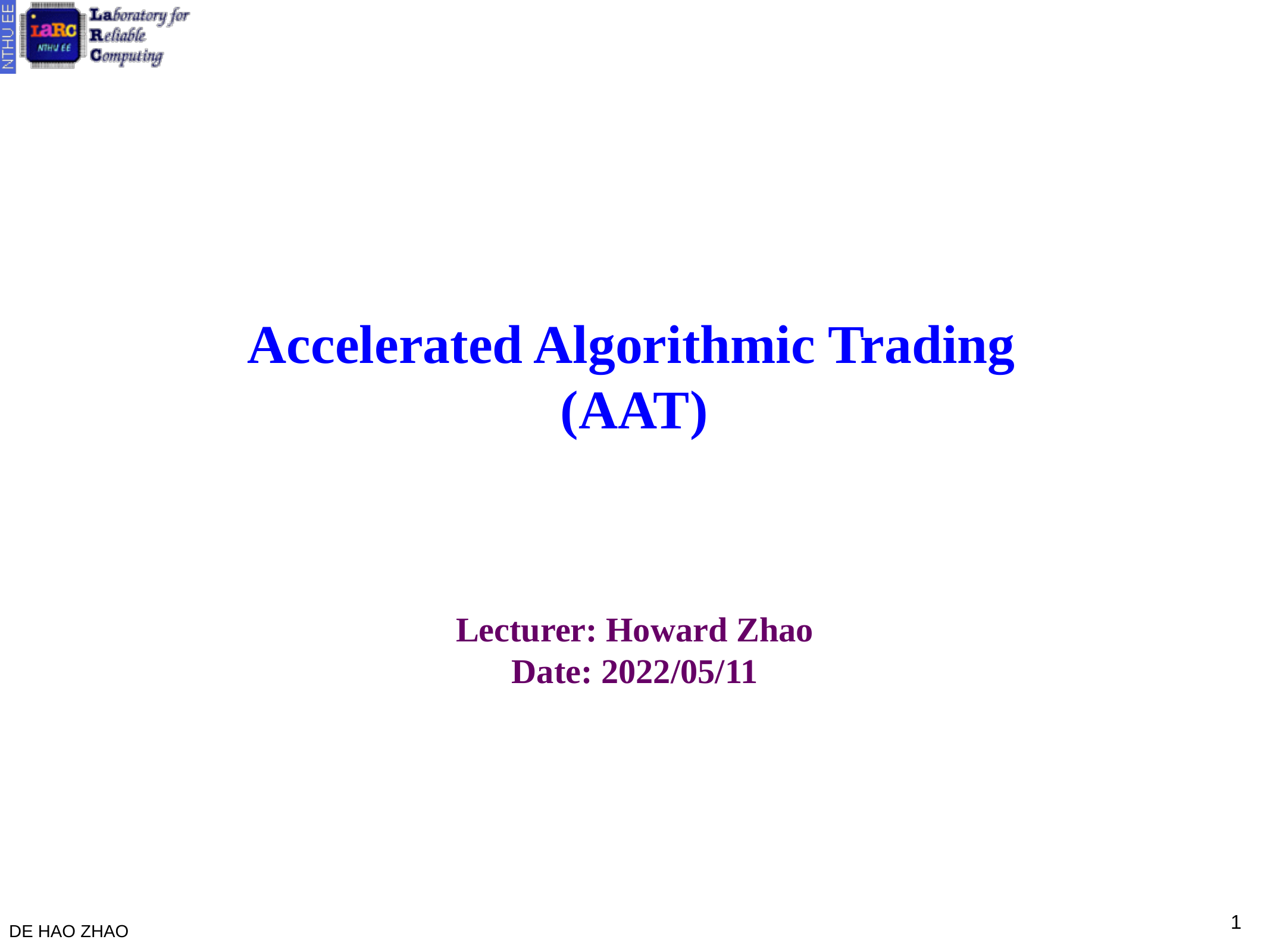

# Accelerated Algorithmic Trading (AAT)
Lecturer: Howard Zhao
Date: 2022/05/11
1